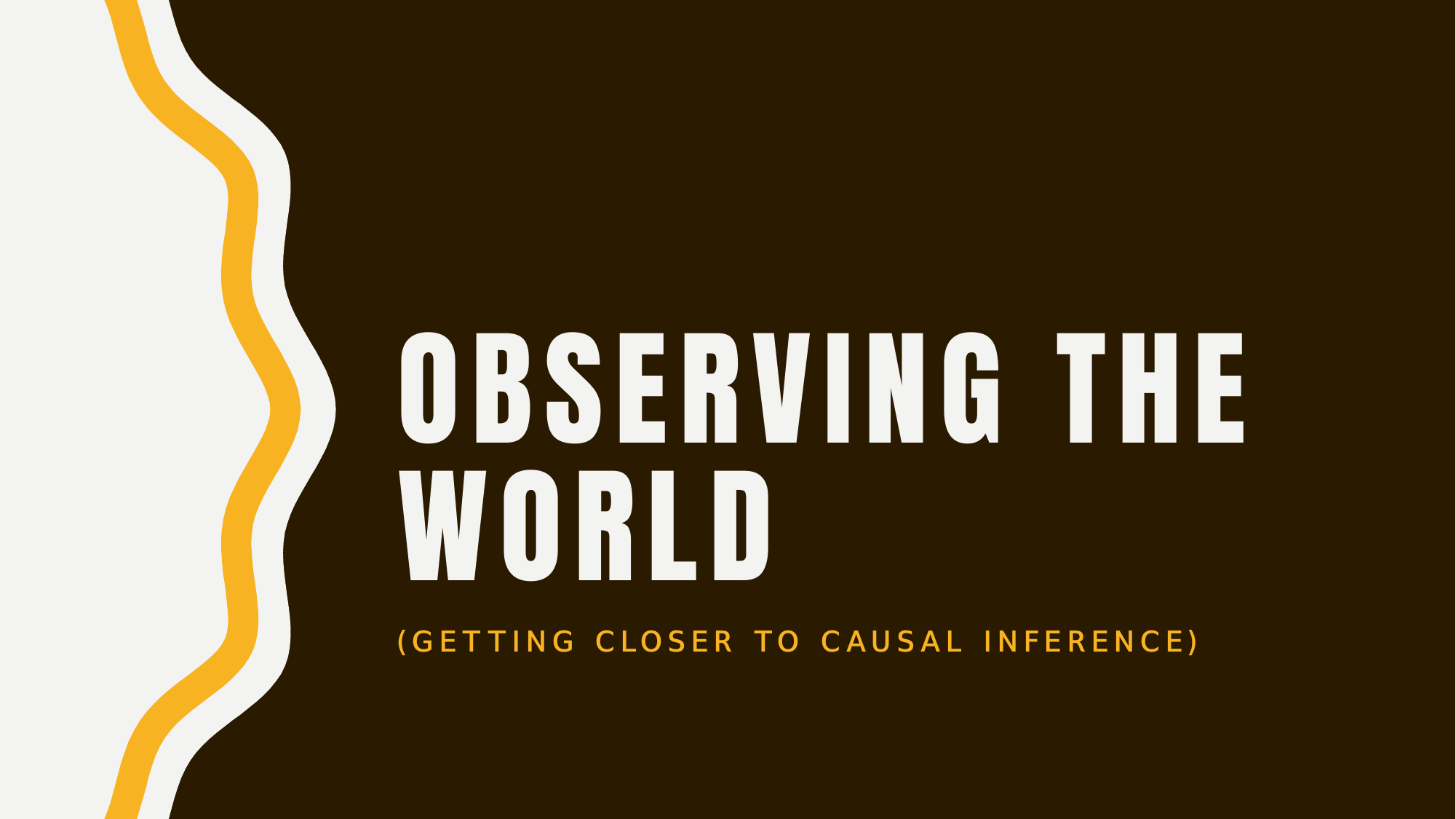

# Observing the World
(Getting closer to causal inference)